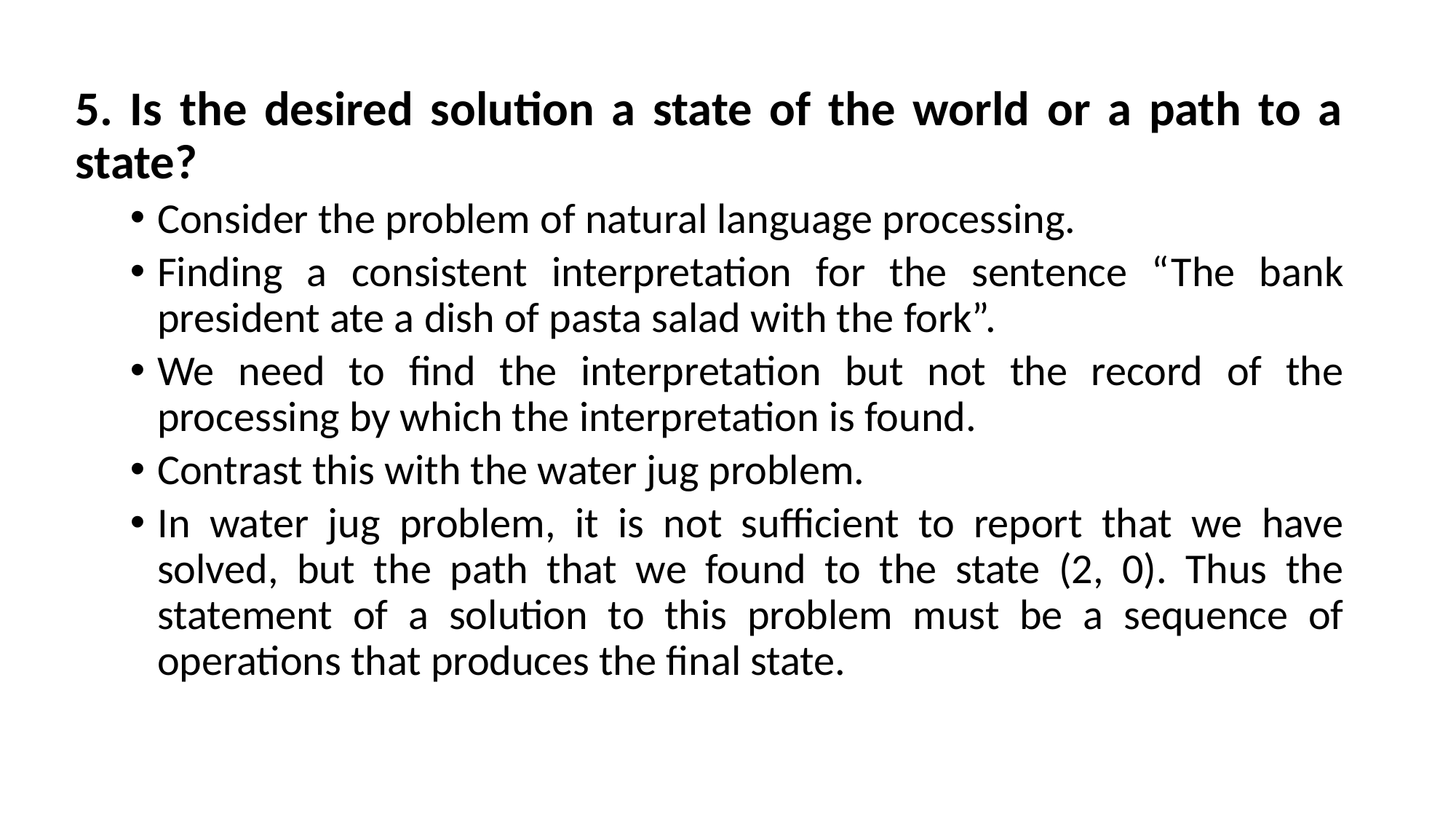

5. Is the desired solution a state of the world or a path to a state?
Consider the problem of natural language processing.
Finding a consistent interpretation for the sentence “The bank president ate a dish of pasta salad with the fork”.
We need to find the interpretation but not the record of the processing by which the interpretation is found.
Contrast this with the water jug problem.
In water jug problem, it is not sufficient to report that we have solved, but the path that we found to the state (2, 0). Thus the statement of a solution to this problem must be a sequence of operations that produces the final state.